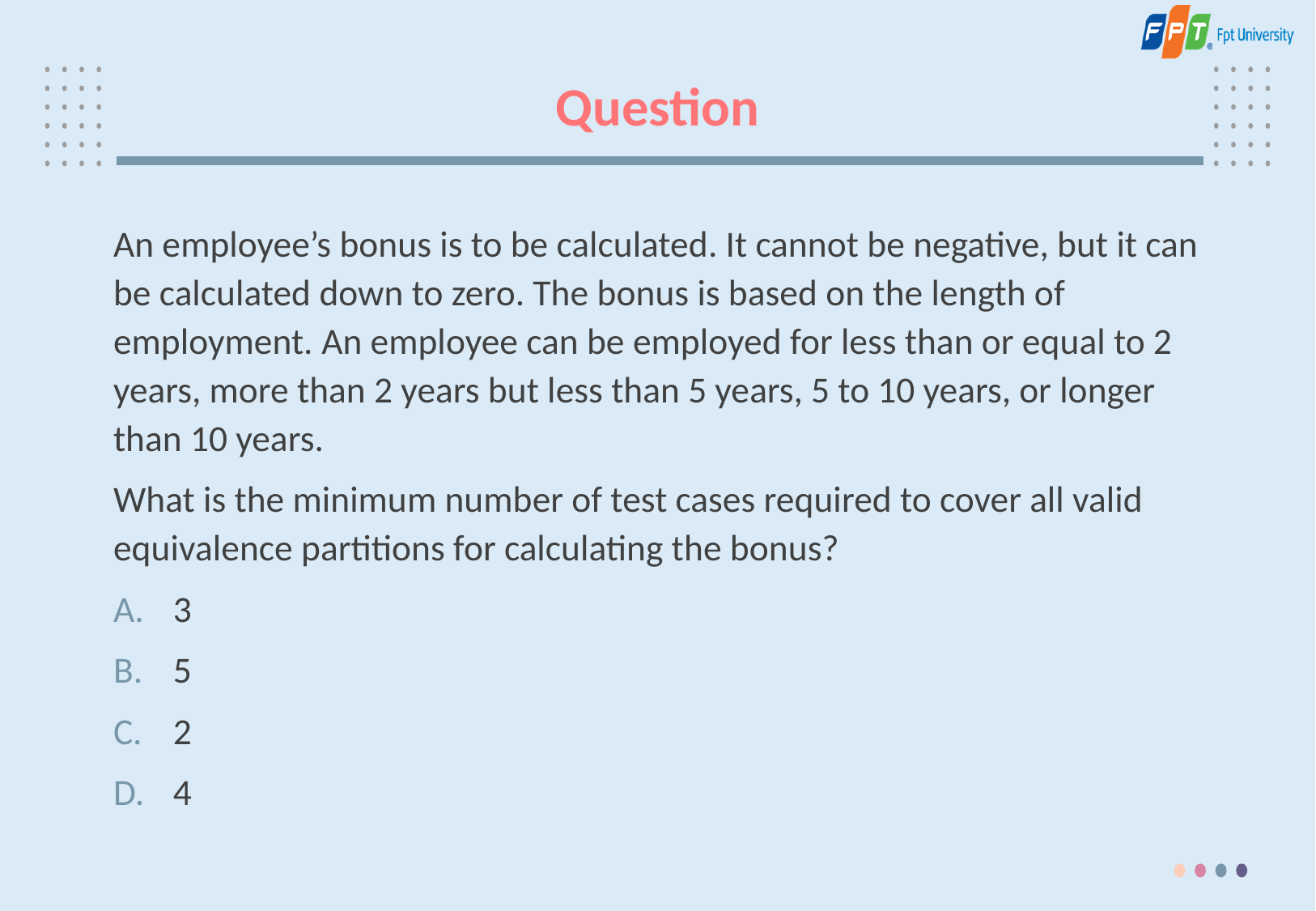

# Question
An employee’s bonus is to be calculated. It cannot be negative, but it can be calculated down to zero. The bonus is based on the length of employment. An employee can be employed for less than or equal to 2 years, more than 2 years but less than 5 years, 5 to 10 years, or longer than 10 years.
What is the minimum number of test cases required to cover all valid equivalence partitions for calculating the bonus?
3
5
2
4